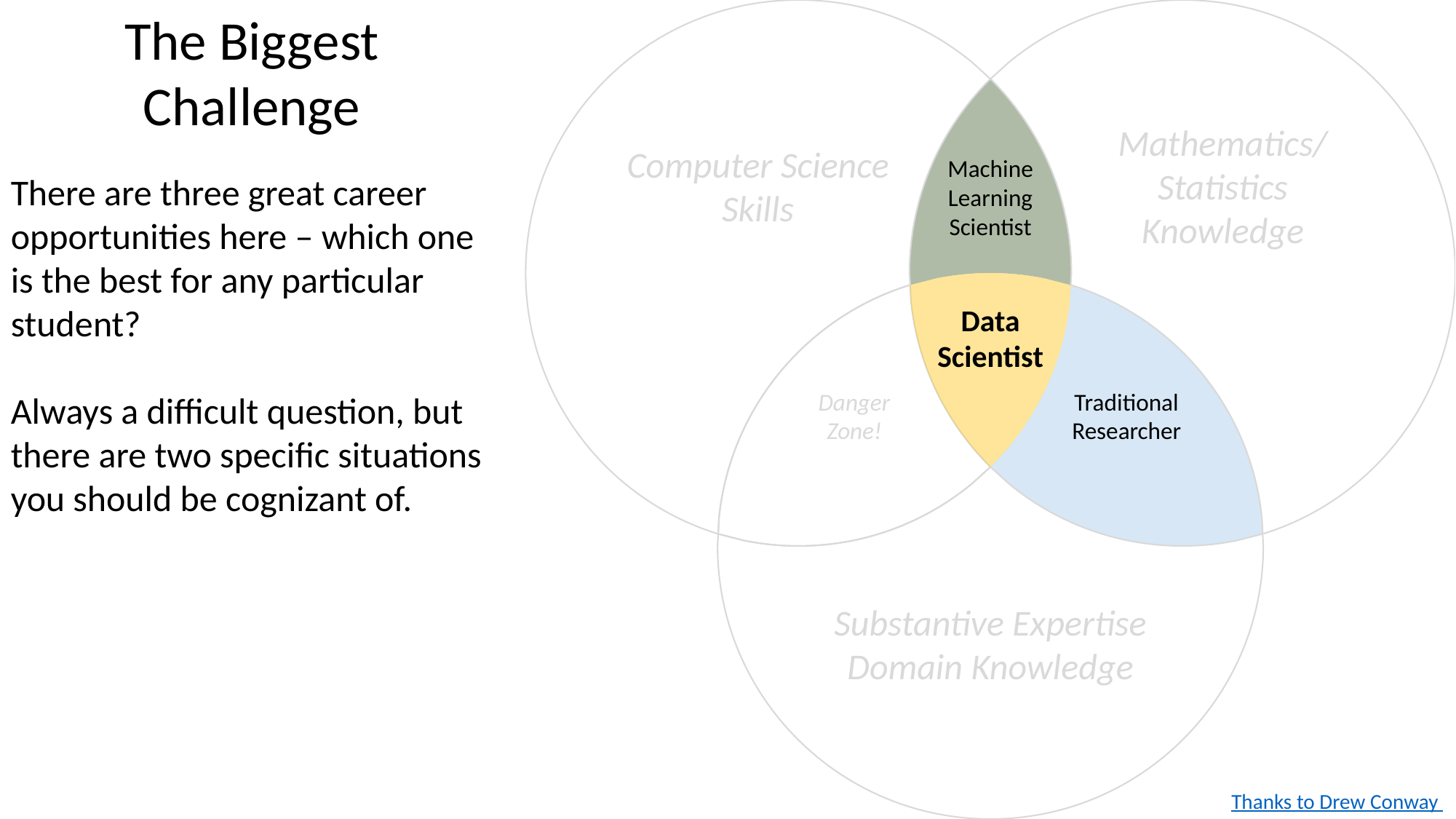

The Biggest Challenge

There are three great career opportunities here – which one is the best for any particular student?

Always a difficult question, but there are two specific situations you should be cognizant of.
Computer Science
Skills

Mathematics/
Statistics
Knowledge

Machine
Learning
Scientist
Data
Scientist

Danger
Zone!
Traditional
Researcher
Substantive Expertise
Domain Knowledge
Thanks to Drew Conway